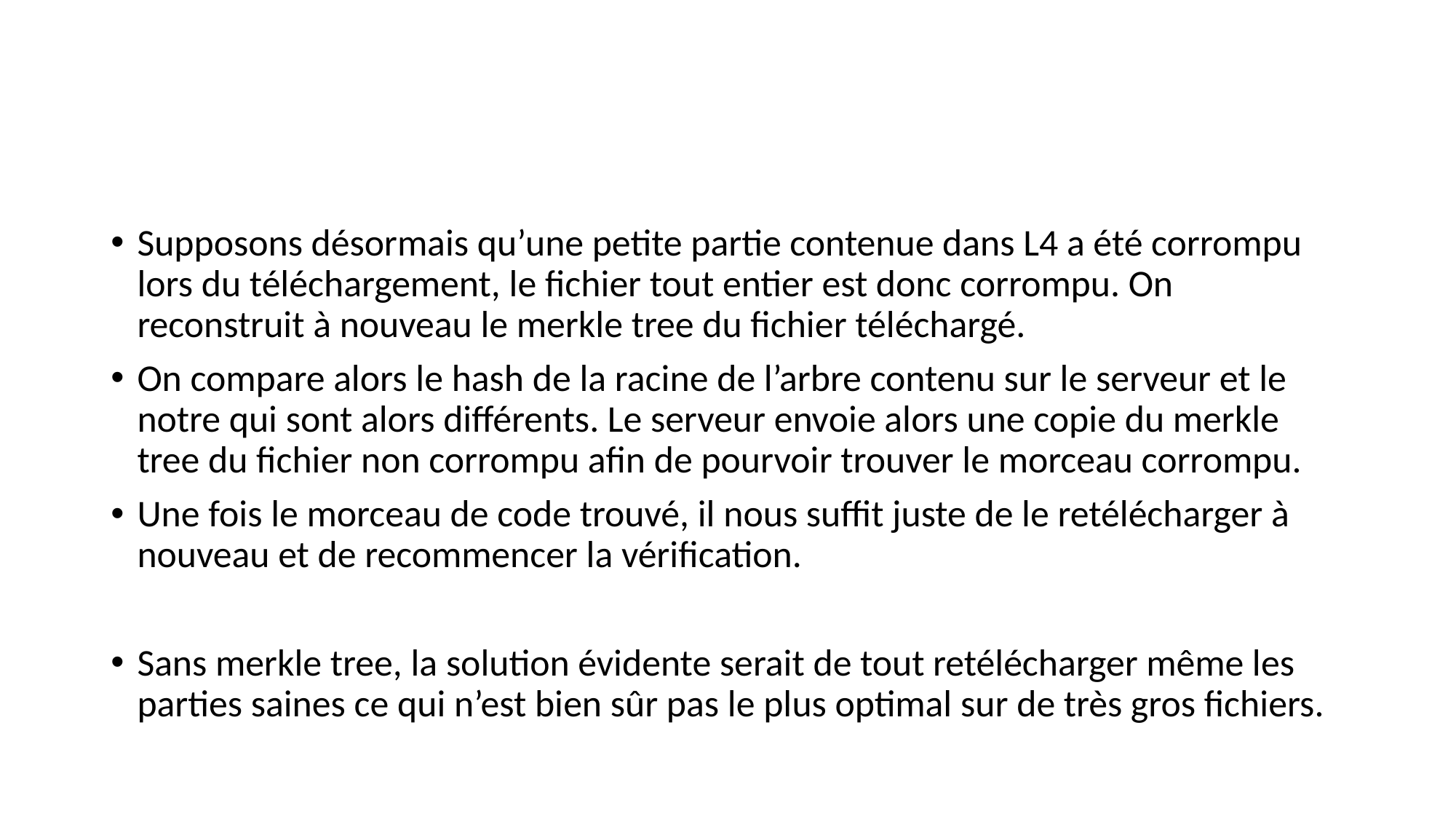

#
Supposons désormais qu’une petite partie contenue dans L4 a été corrompu lors du téléchargement, le fichier tout entier est donc corrompu. On reconstruit à nouveau le merkle tree du fichier téléchargé.
On compare alors le hash de la racine de l’arbre contenu sur le serveur et le notre qui sont alors différents. Le serveur envoie alors une copie du merkle tree du fichier non corrompu afin de pourvoir trouver le morceau corrompu.
Une fois le morceau de code trouvé, il nous suffit juste de le retélécharger à nouveau et de recommencer la vérification.

Sans merkle tree, la solution évidente serait de tout retélécharger même les parties saines ce qui n’est bien sûr pas le plus optimal sur de très gros fichiers.